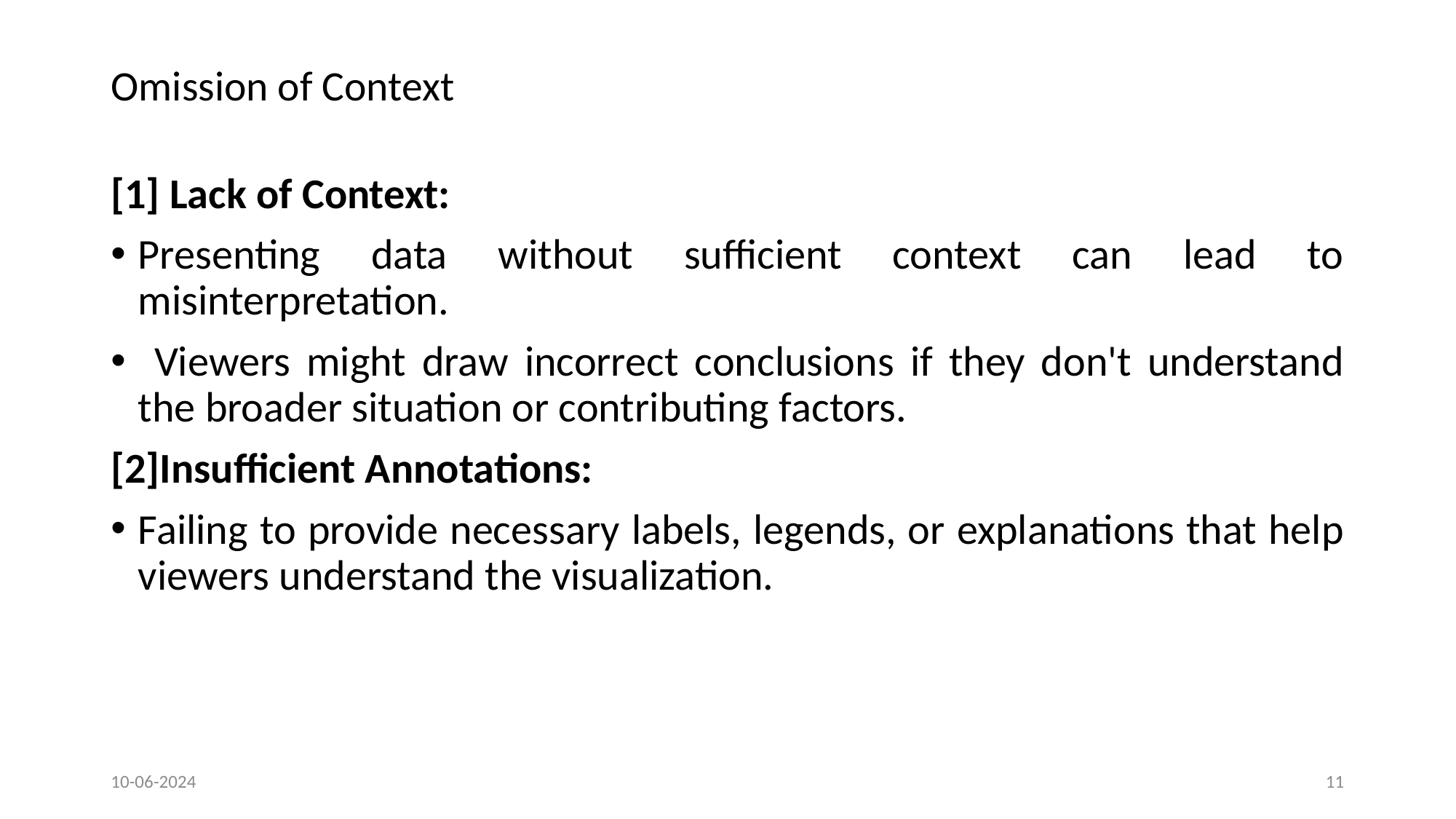

# Omission of Context
[1] Lack of Context:
Presenting data without sufficient context can lead to misinterpretation.
 Viewers might draw incorrect conclusions if they don't understand the broader situation or contributing factors.
[2]Insufficient Annotations:
Failing to provide necessary labels, legends, or explanations that help viewers understand the visualization.
10-06-2024
11